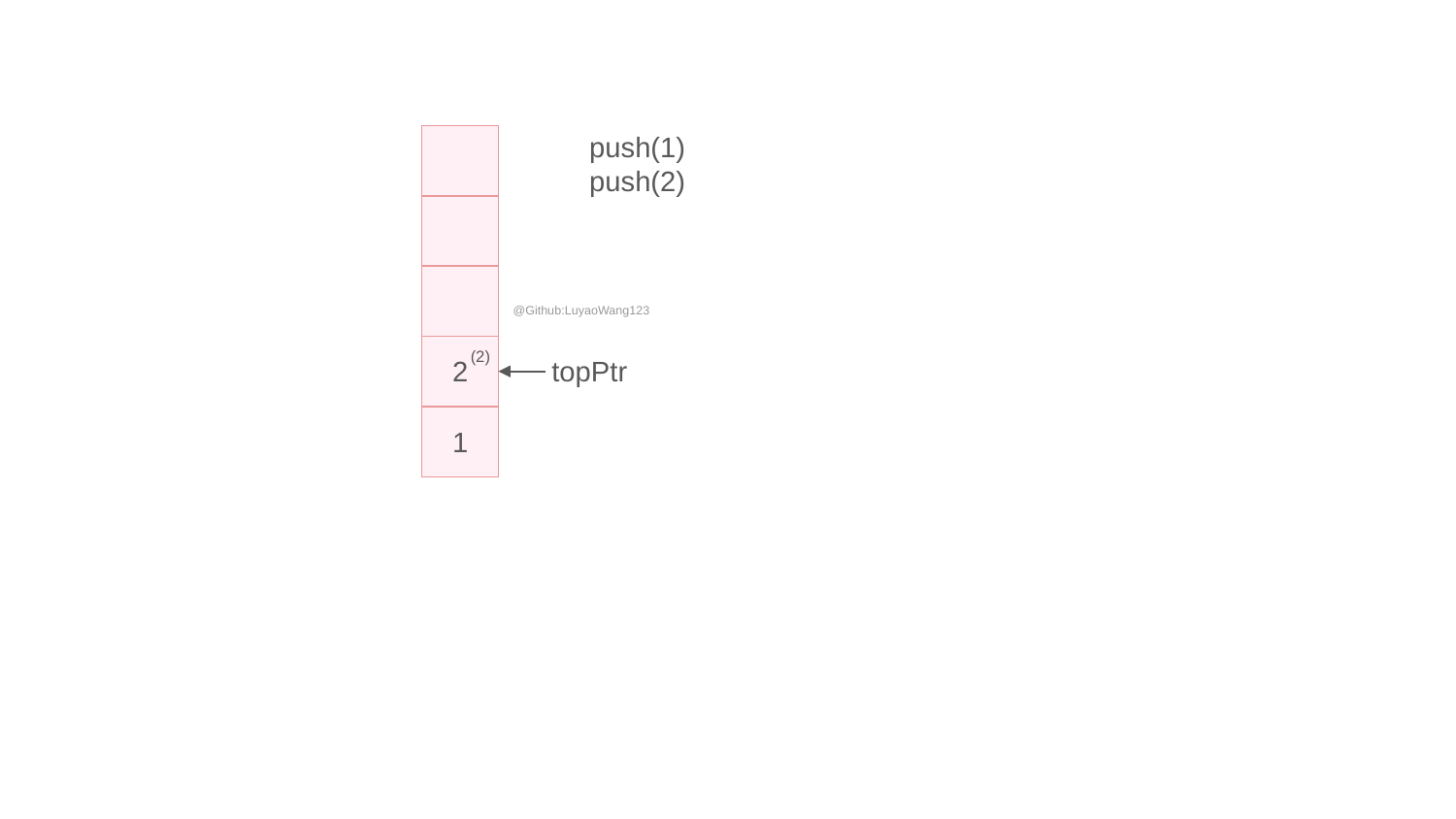

push(1)
push(2)

@Github:LuyaoWang123

(2)
2
topPtr

1